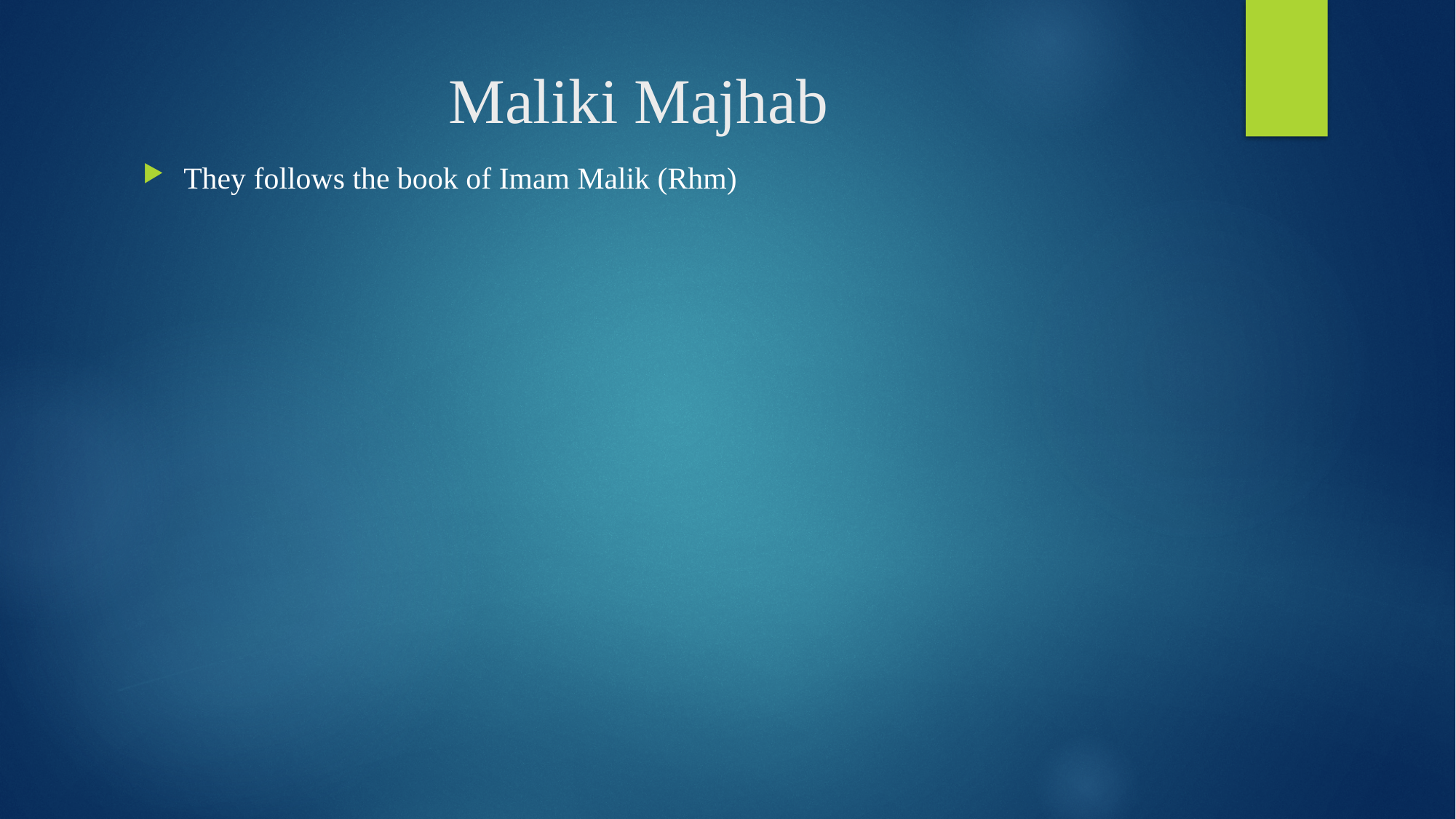

# Maliki Majhab
They follows the book of Imam Malik (Rhm)